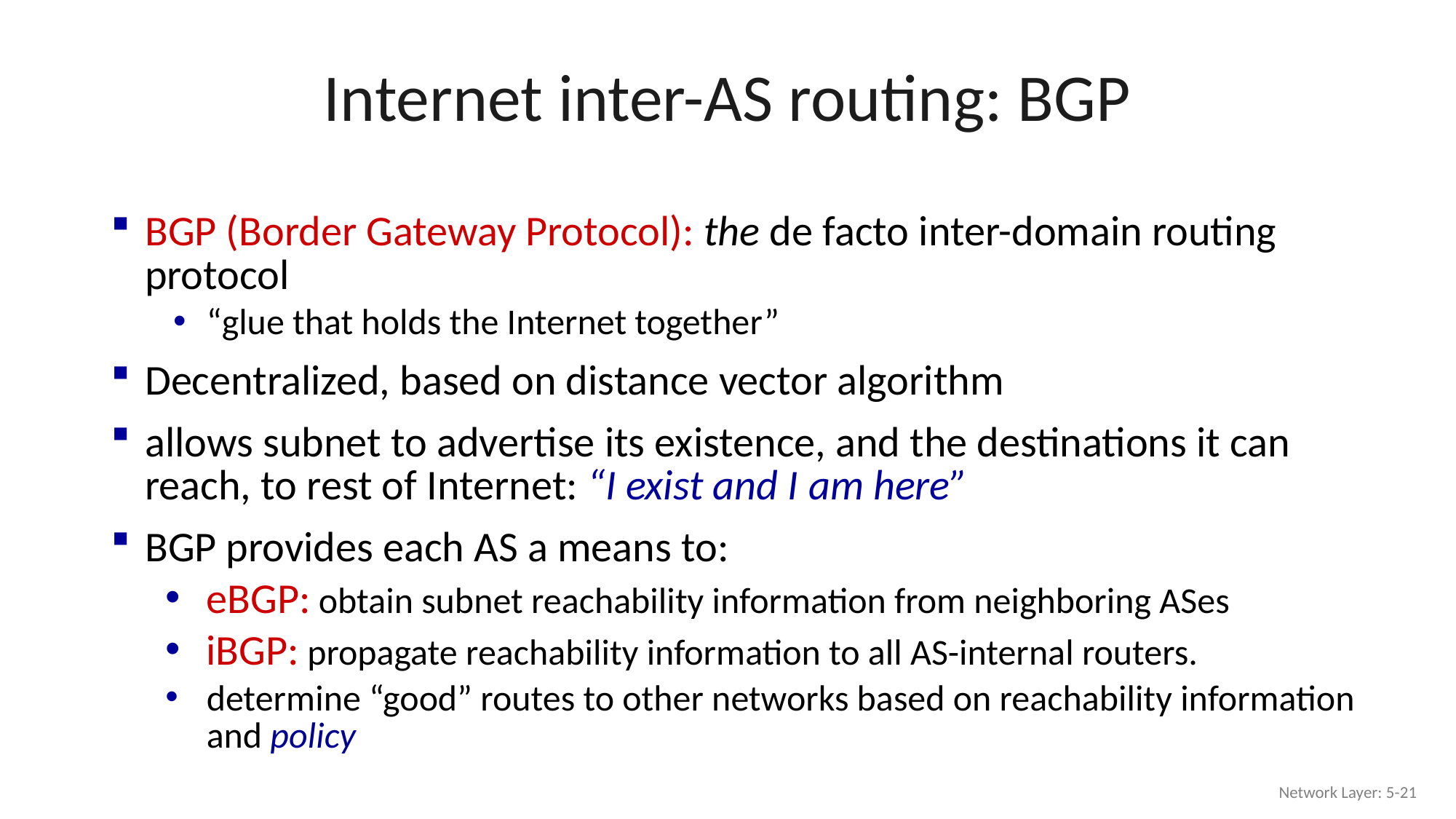

# Internet inter-AS routing: BGP
BGP (Border Gateway Protocol): the de facto inter-domain routing protocol
“glue that holds the Internet together”
Decentralized, based on distance vector algorithm
allows subnet to advertise its existence, and the destinations it can reach, to rest of Internet: “I exist and I am here”
BGP provides each AS a means to:
eBGP: obtain subnet reachability information from neighboring ASes
iBGP: propagate reachability information to all AS-internal routers.
determine “good” routes to other networks based on reachability information and policy

Network Layer: 5-21